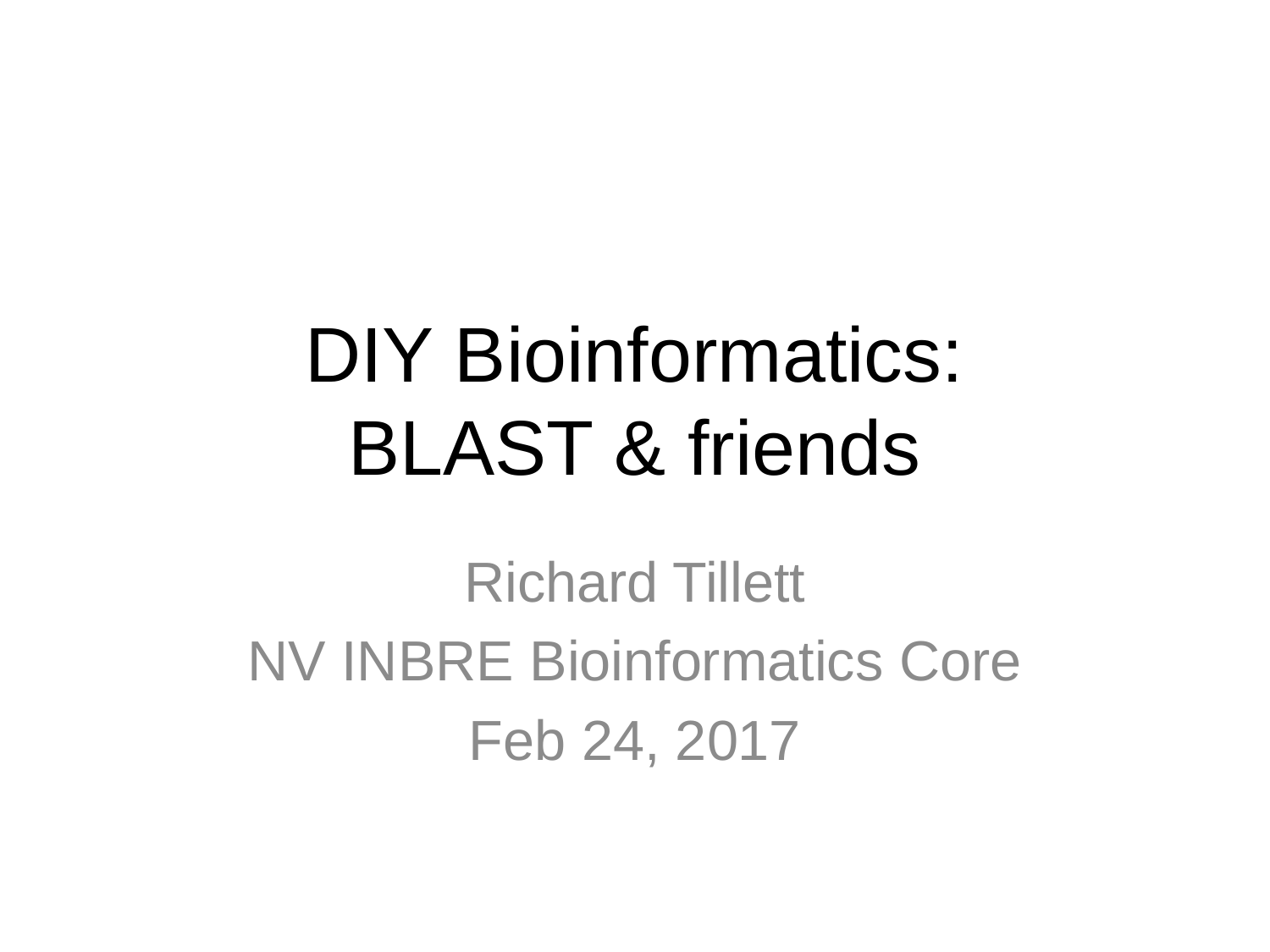

# DIY Bioinformatics: BLAST & friends
Richard Tillett
NV INBRE Bioinformatics Core
Feb 24, 2017